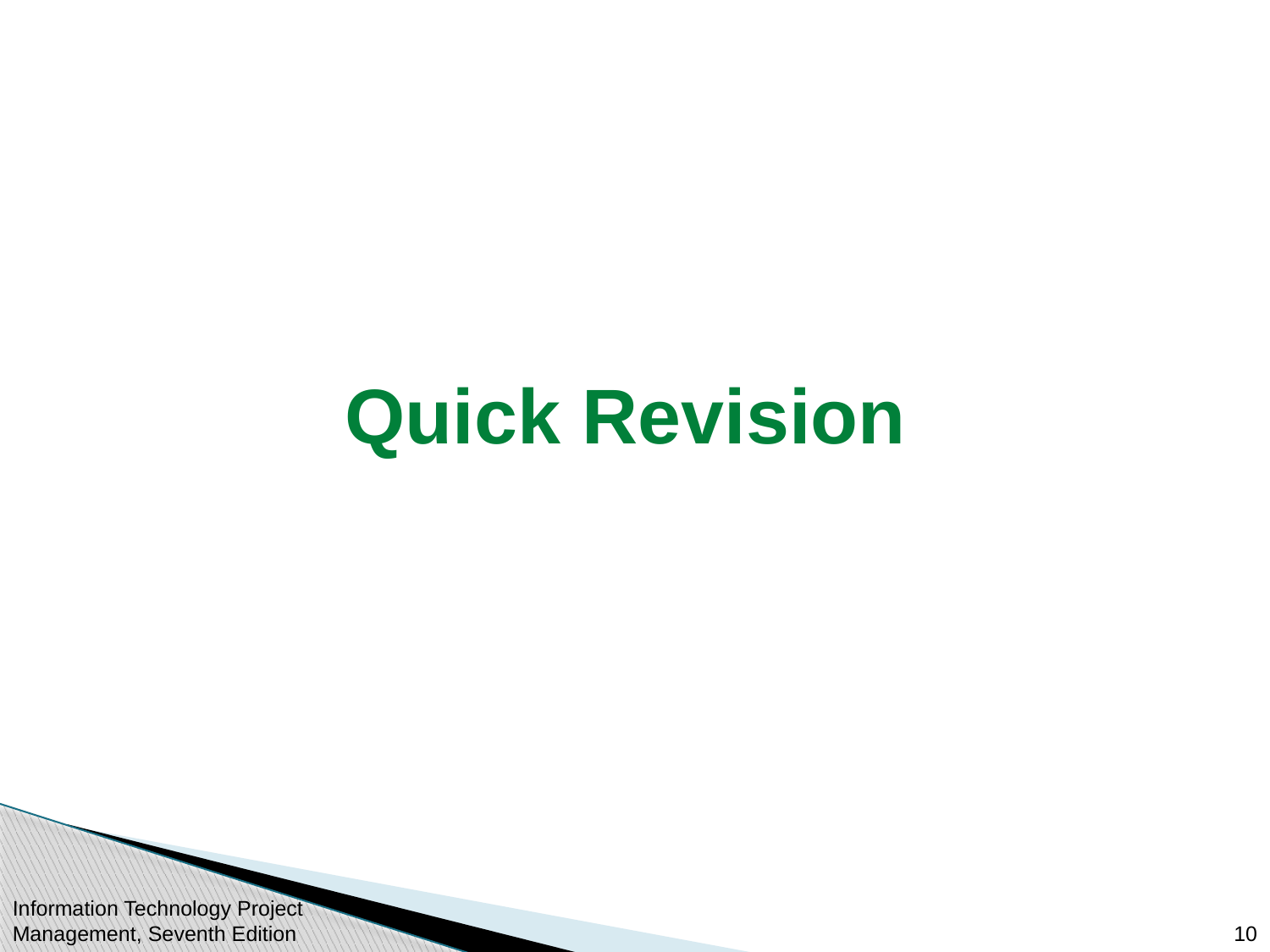

Quick Revision
Information Technology Project Management, Seventh Edition
10